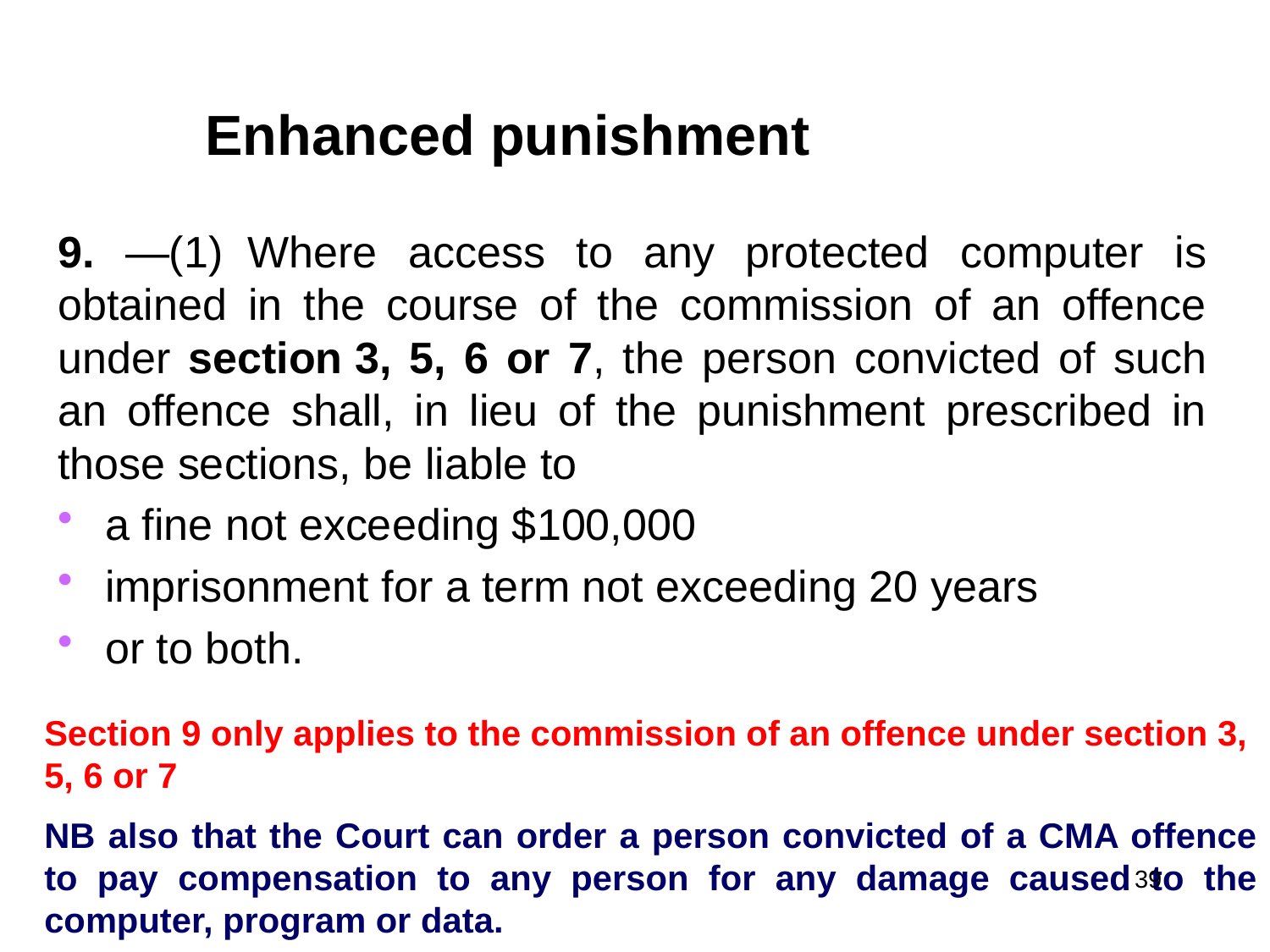

# Enhanced punishment
9. —(1)  Where access to any protected computer is obtained in the course of the commission of an offence under section 3, 5, 6 or 7, the person convicted of such an offence shall, in lieu of the punishment prescribed in those sections, be liable to
a fine not exceeding $100,000
imprisonment for a term not exceeding 20 years
or to both.

Section 9 only applies to the commission of an offence under section 3, 5, 6 or 7
NB also that the Court can order a person convicted of a CMA offence to pay compensation to any person for any damage caused to the computer, program or data.
39